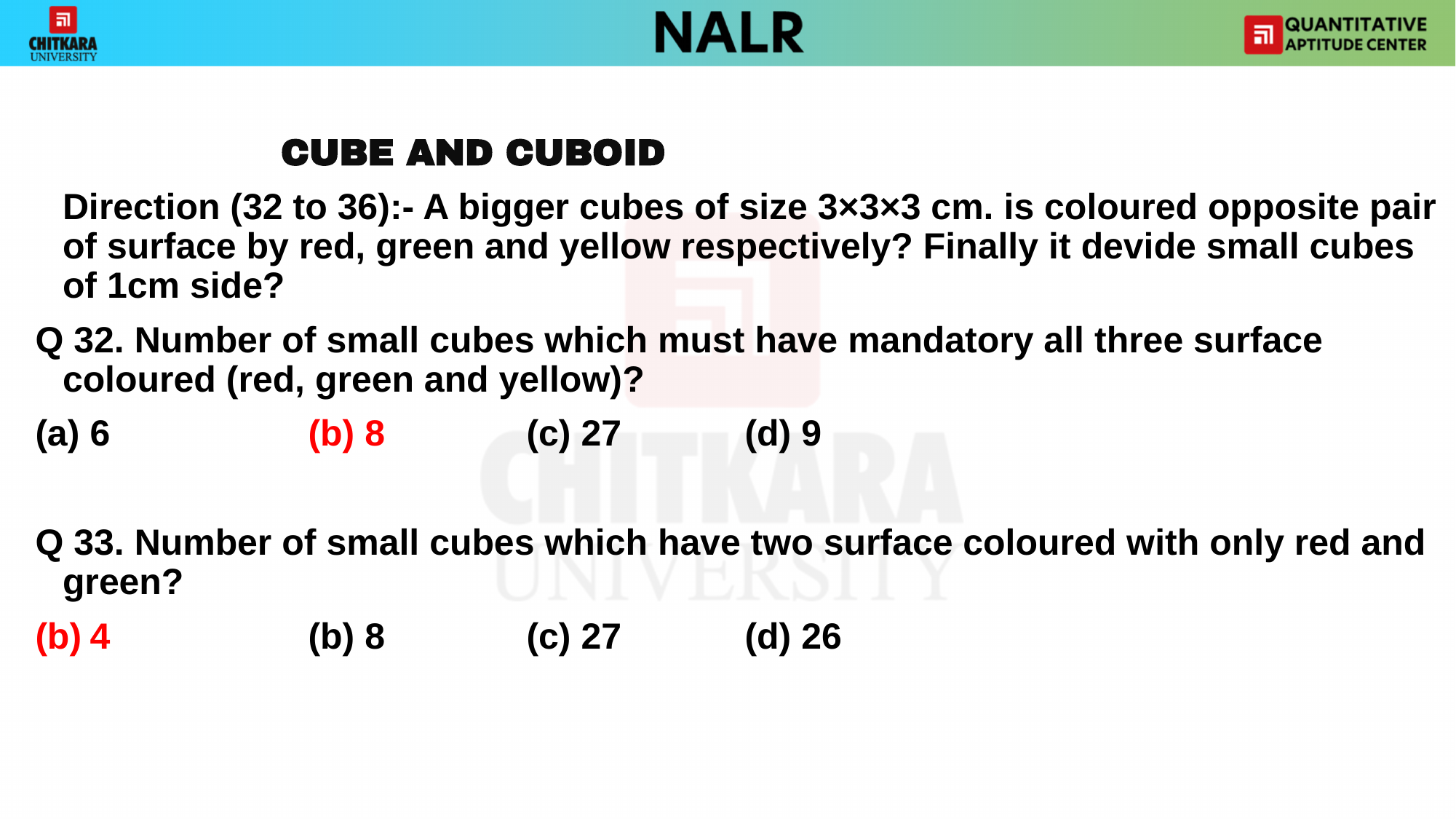

#
		 	CUBE AND CUBOID
	Direction (32 to 36):- A bigger cubes of size 3×3×3 cm. is coloured opposite pair of surface by red, green and yellow respectively? Finally it devide small cubes of 1cm side?
Q 32. Number of small cubes which must have mandatory all three surface  coloured (red, green and yellow)?
6 		(b) 8 		(c) 27 		(d) 9

Q 33. Number of small cubes which have two surface coloured with only red and green?
4 		(b) 8 		(c) 27 		(d) 26